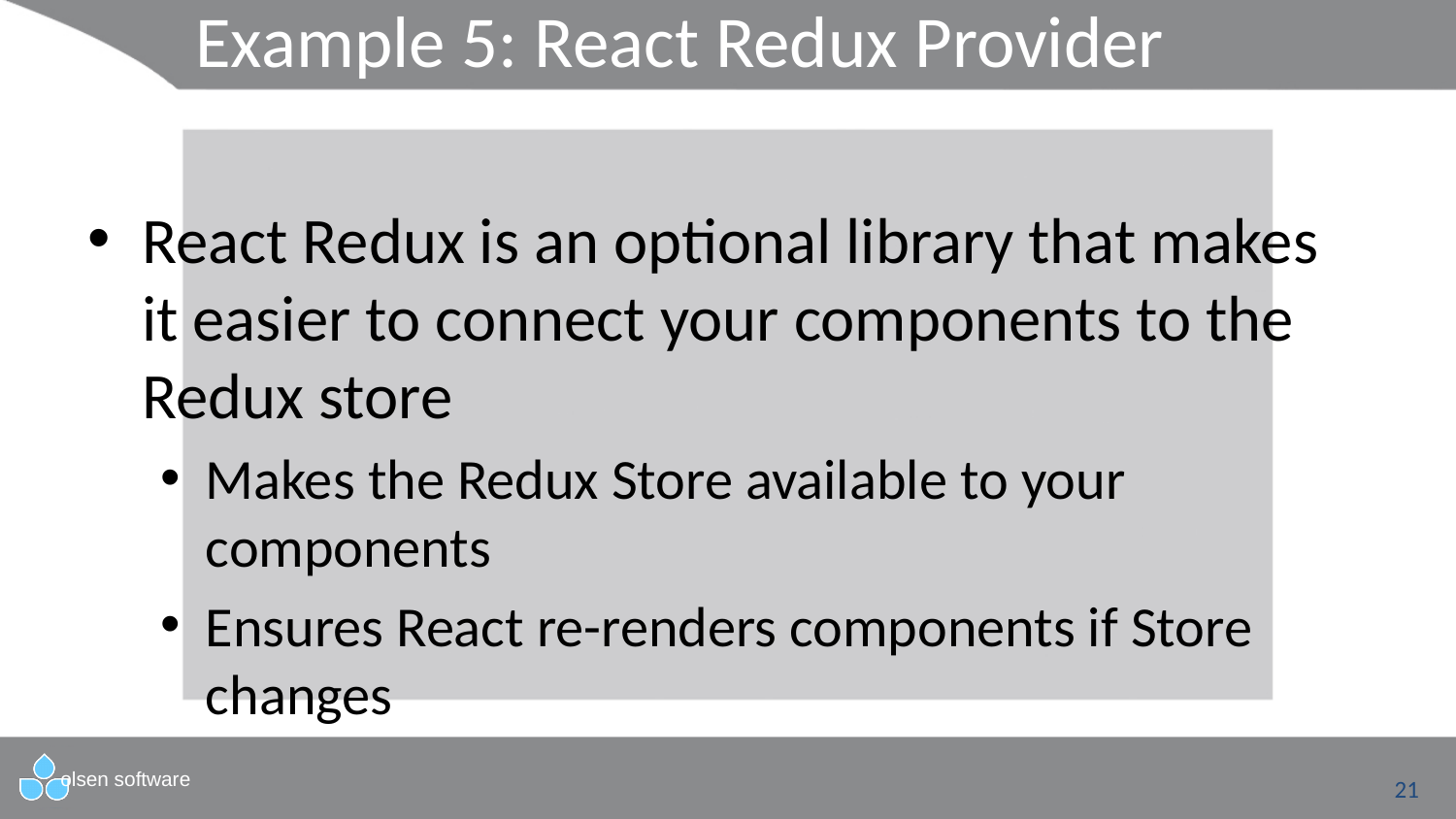

# Example 5: React Redux Provider
React Redux is an optional library that makes it easier to connect your components to the Redux store
Makes the Redux Store available to your components
Ensures React re-renders components if Store changes

See detailed comments in the following files:
src/components/Main.tsx
src/components/ProductList.tsx
src/components/AddProductForm.tsx
21